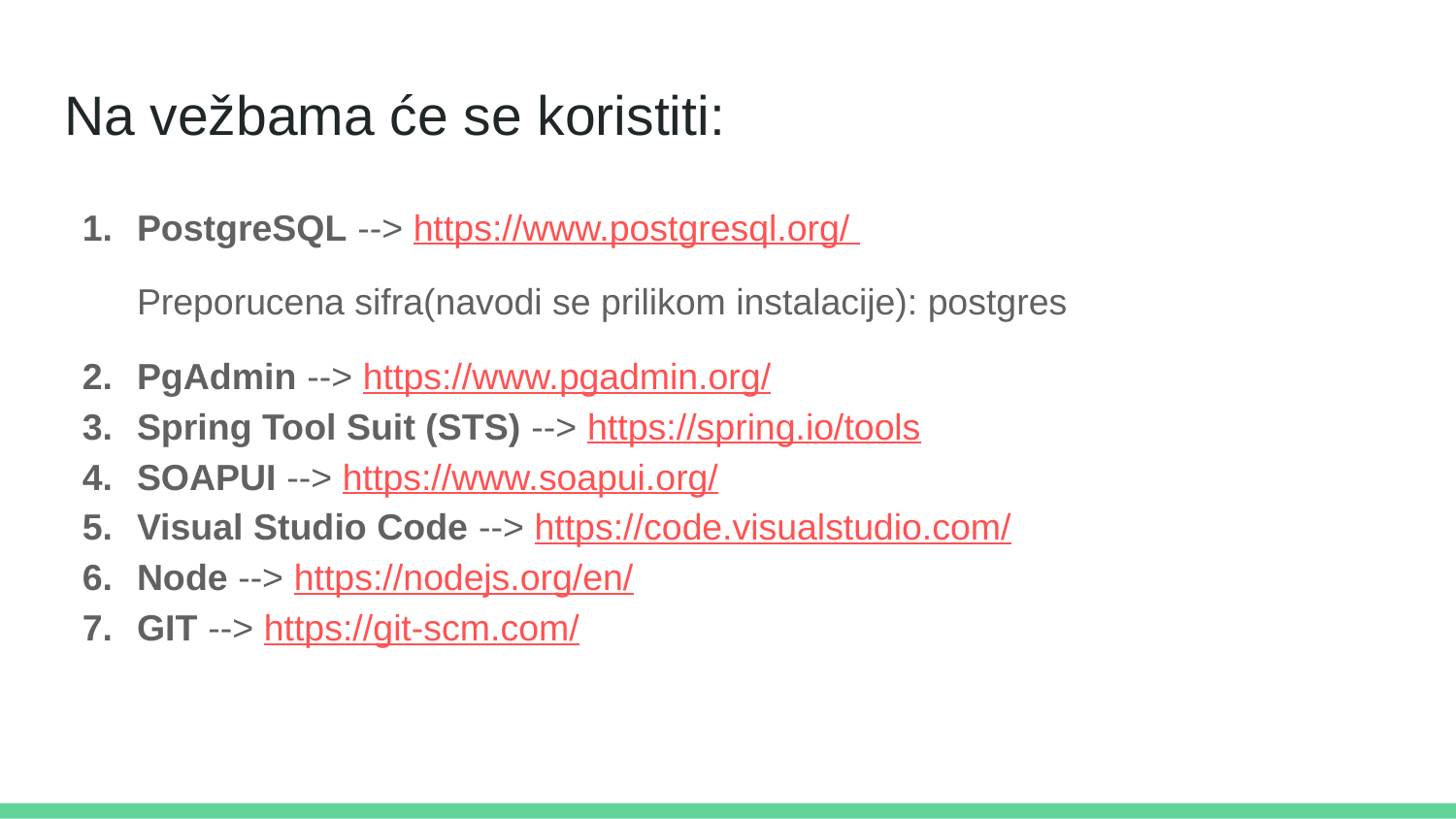

# Na vežbama će se koristiti:
PostgreSQL --> https://www.postgresql.org/
Preporucena sifra(navodi se prilikom instalacije): postgres
PgAdmin --> https://www.pgadmin.org/
Spring Tool Suit (STS) --> https://spring.io/tools
SOAPUI --> https://www.soapui.org/
Visual Studio Code --> https://code.visualstudio.com/
Node --> https://nodejs.org/en/
GIT --> https://git-scm.com/